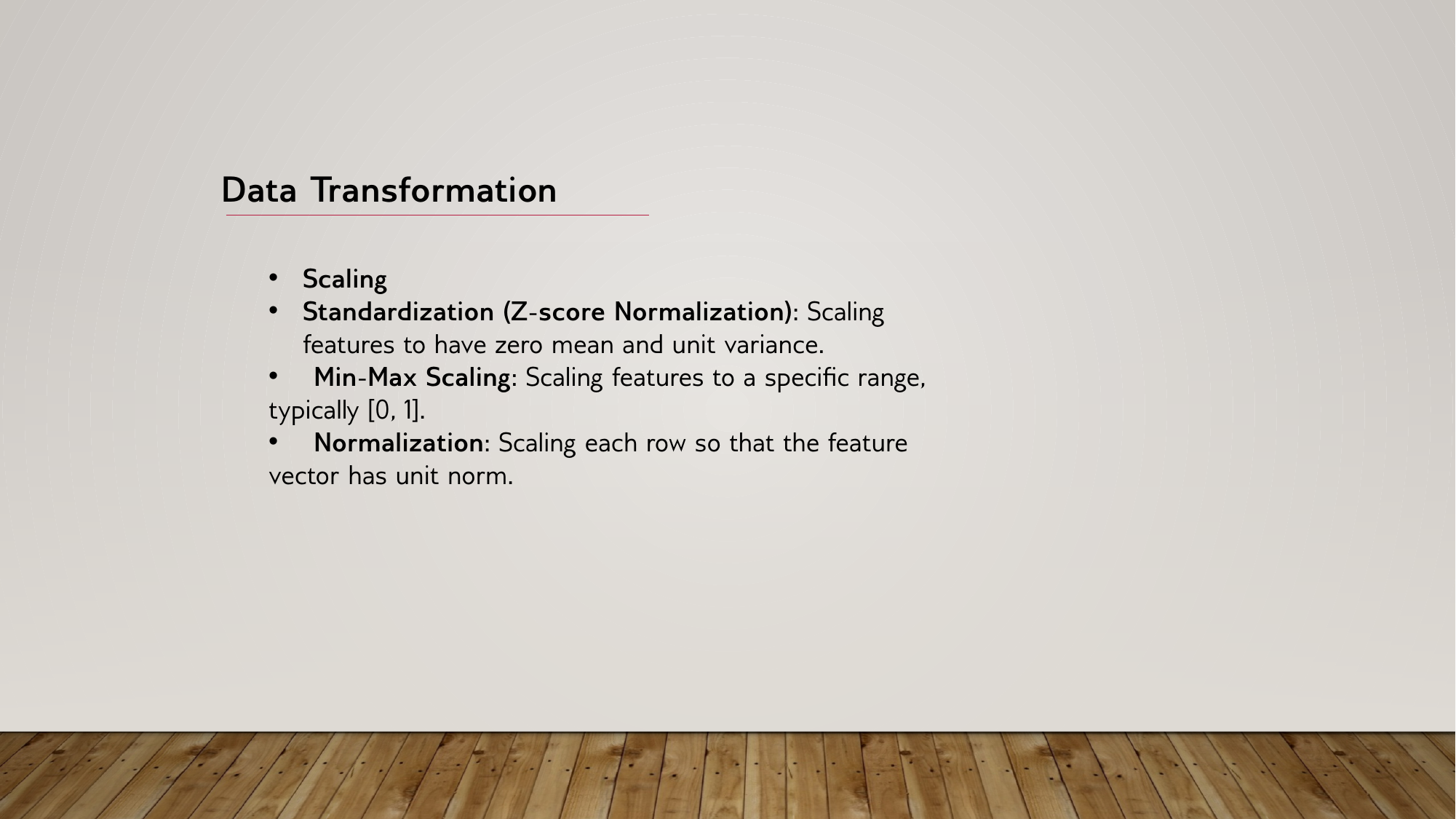

Data Transformation
Scaling
Standardization (Z-score Normalization): Scaling features to have zero mean and unit variance.
    Min-Max Scaling: Scaling features to a specific range, typically [0, 1].
    Normalization: Scaling each row so that the feature   vector has unit norm.